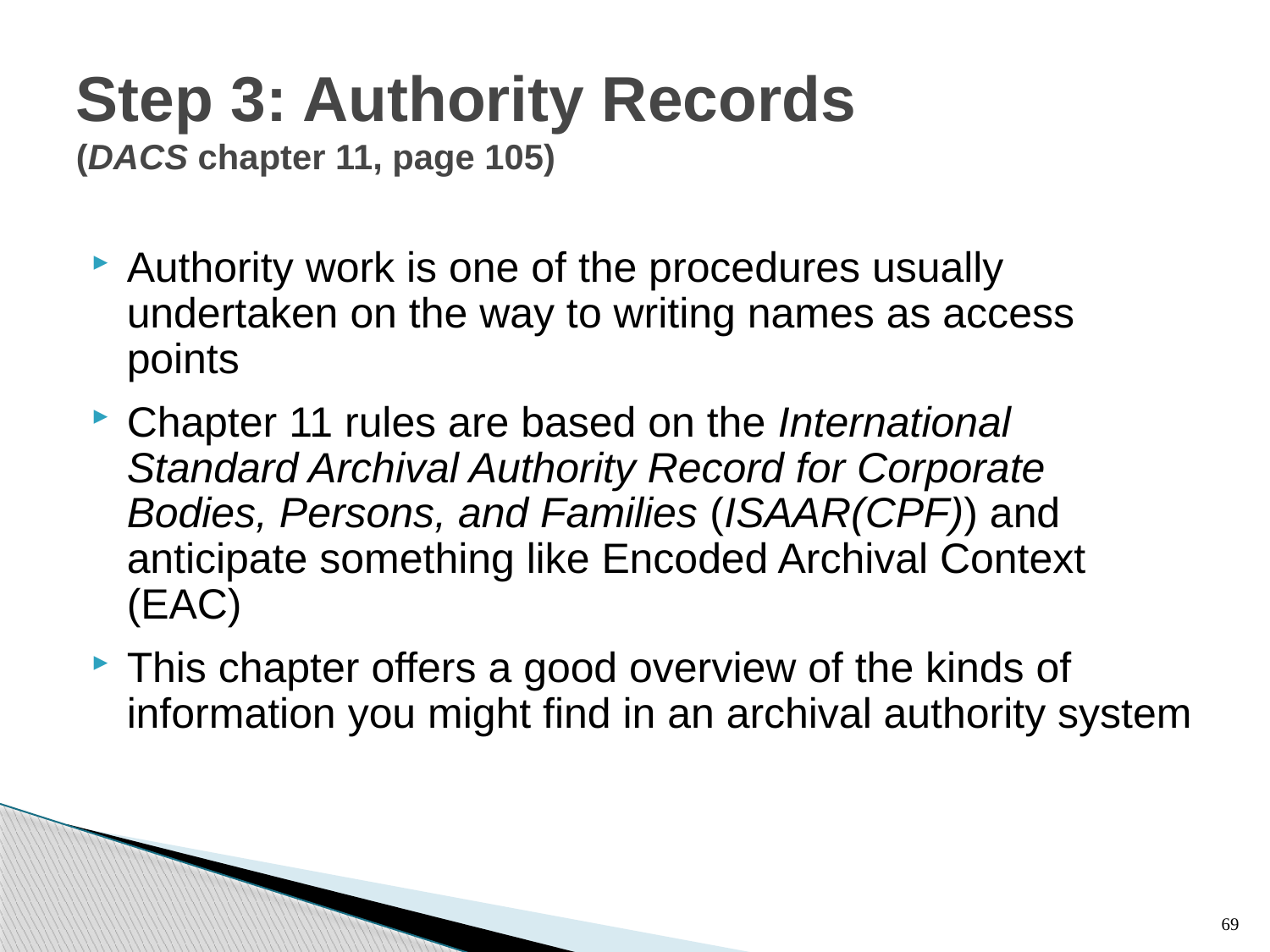

# Step 3: Authority Records (DACS chapter 11, page 105)
Authority work is one of the procedures usually undertaken on the way to writing names as access points
Chapter 11 rules are based on the International Standard Archival Authority Record for Corporate Bodies, Persons, and Families (ISAAR(CPF)) and anticipate something like Encoded Archival Context (EAC)
This chapter offers a good overview of the kinds of information you might find in an archival authority system
69